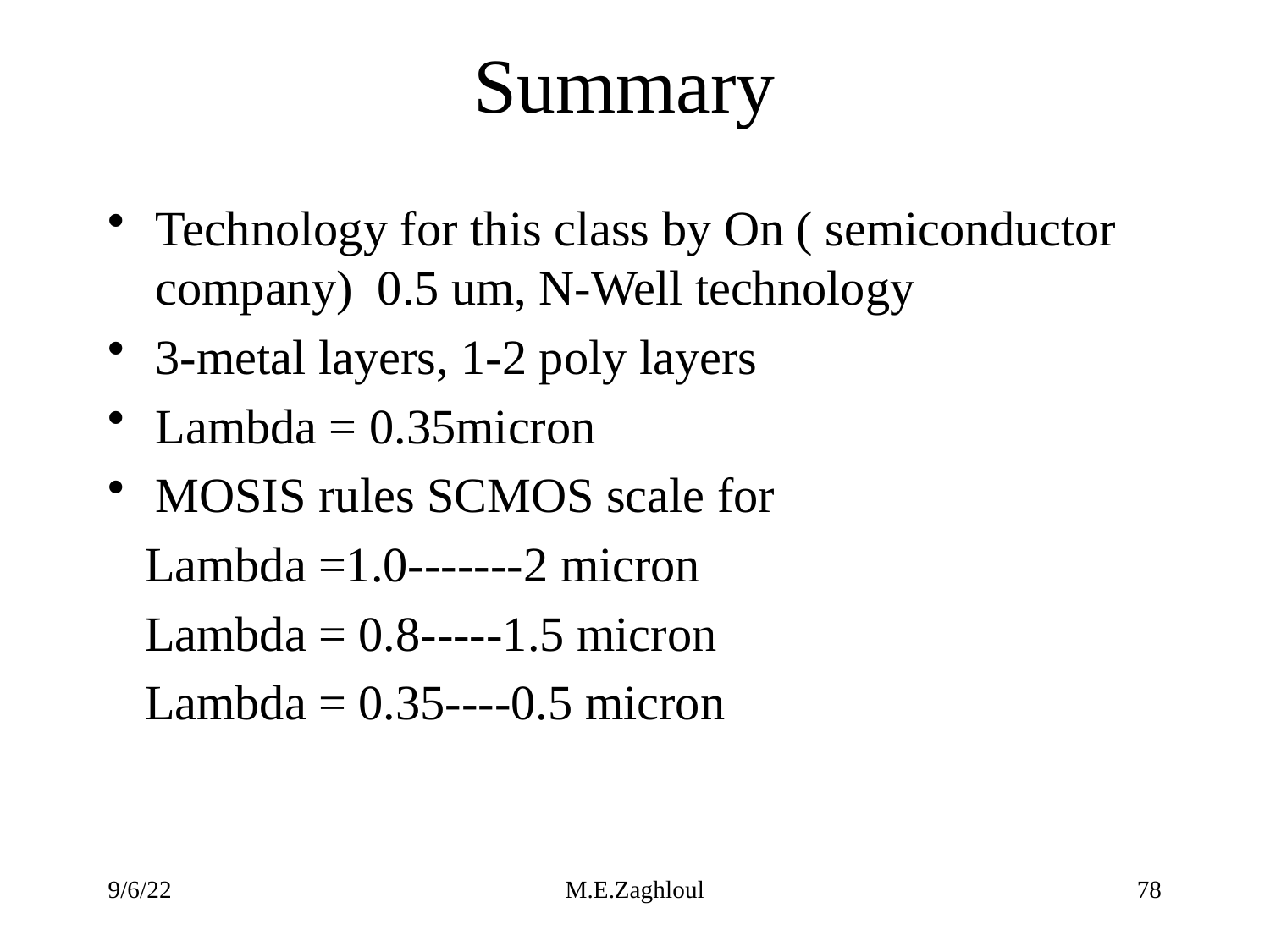

# Summary
Technology for this class by On ( semiconductor company)  0.5 um, N-Well technology
3-metal layers, 1-2 poly layers
Lambda = 0.35micron
MOSIS rules SCMOS scale for
   Lambda =1.0-------2 micron
   Lambda = 0.8-----1.5 micron
   Lambda = 0.35----0.5 micron
9/6/22
M.E.Zaghloul
78